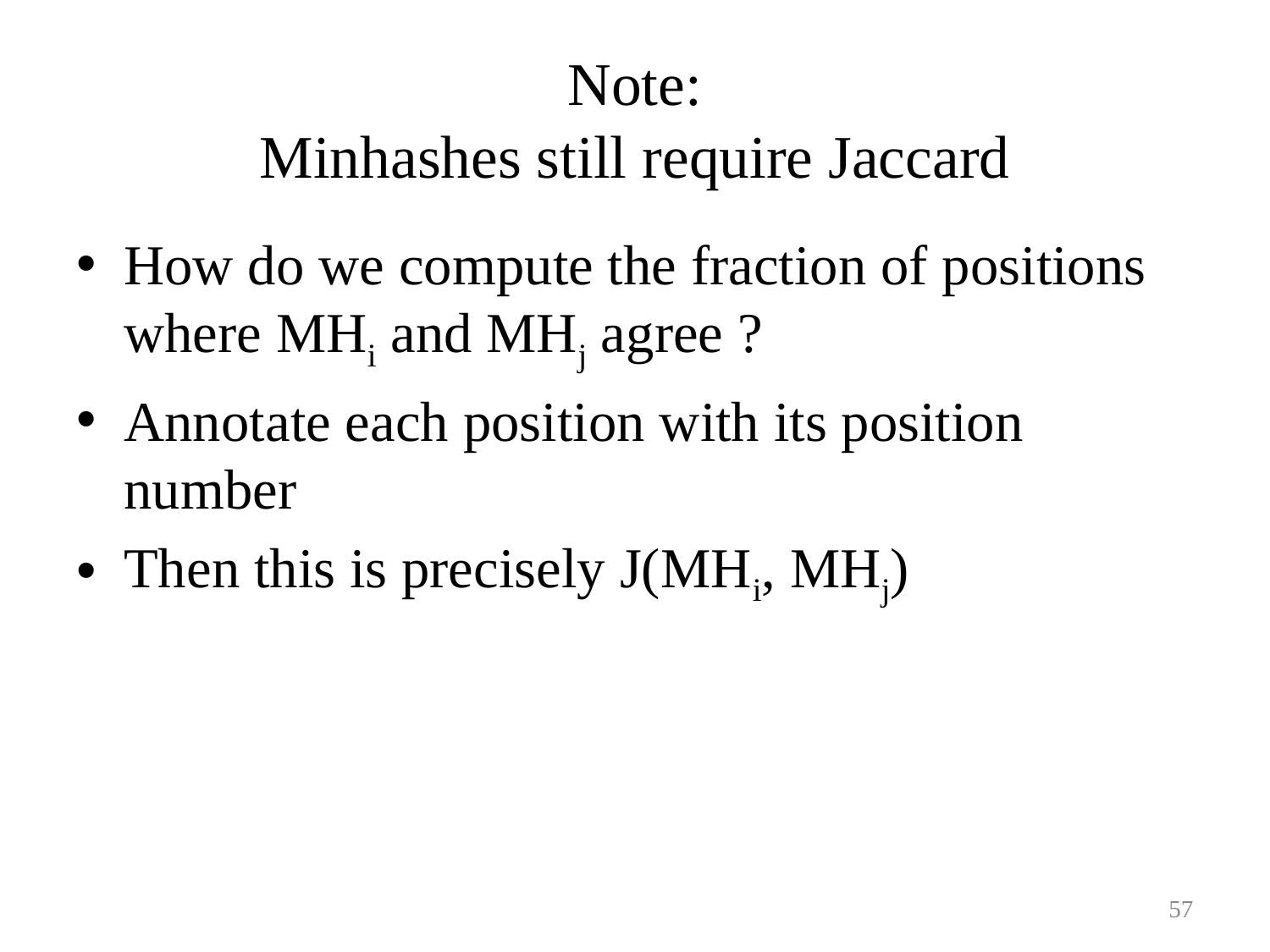

# Note: Minhashes still require Jaccard
How do we compute the fraction of positions where MHi and MHj agree ?
Annotate each position with its position number
Then this is precisely J(MHi, MHj)

57